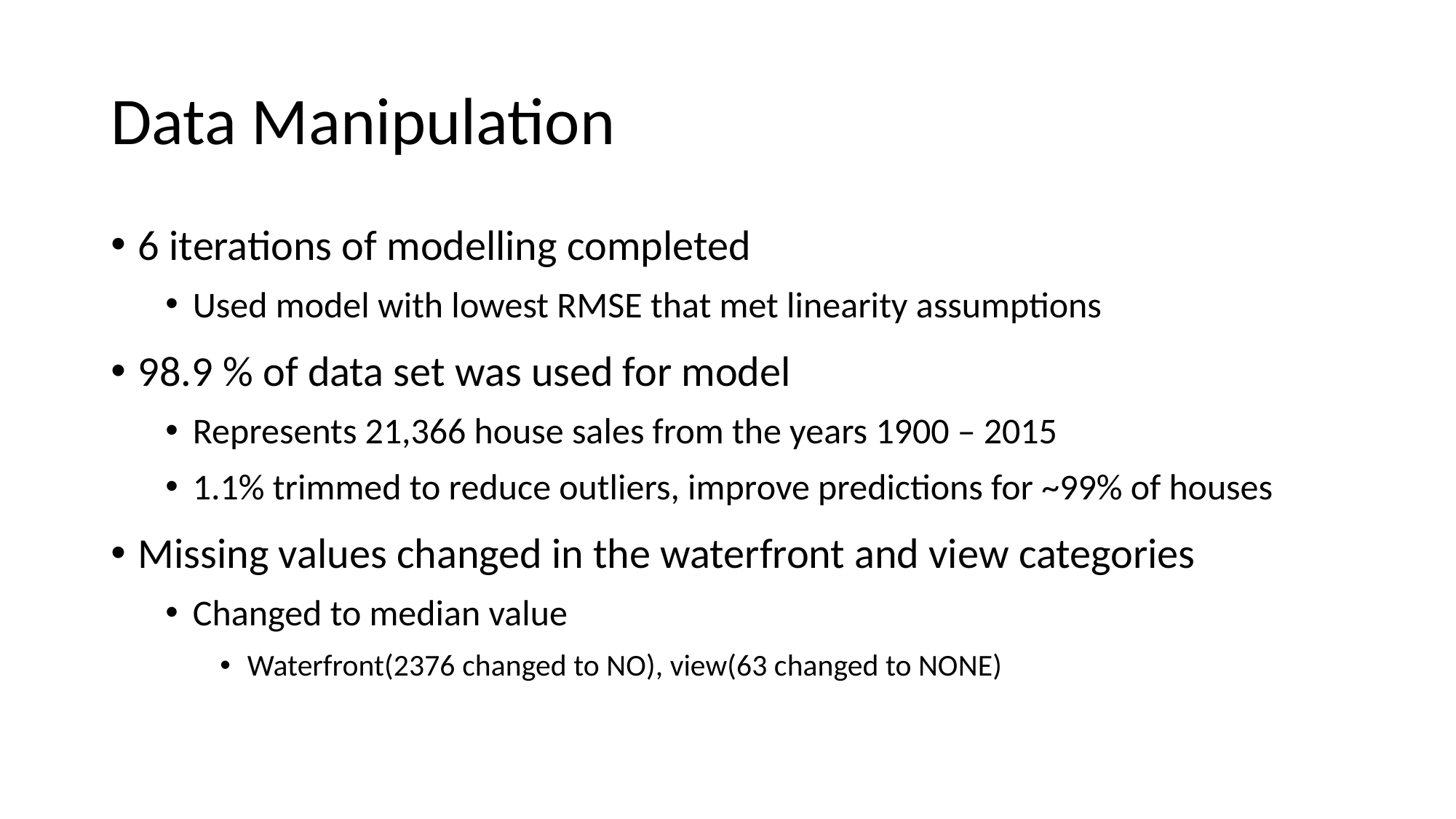

# Data Manipulation
6 iterations of modelling completed
Used model with lowest RMSE that met linearity assumptions
98.9 % of data set was used for model
Represents 21,366 house sales from the years 1900 – 2015
1.1% trimmed to reduce outliers, improve predictions for ~99% of houses
Missing values changed in the waterfront and view categories
Changed to median value
Waterfront(2376 changed to NO), view(63 changed to NONE)